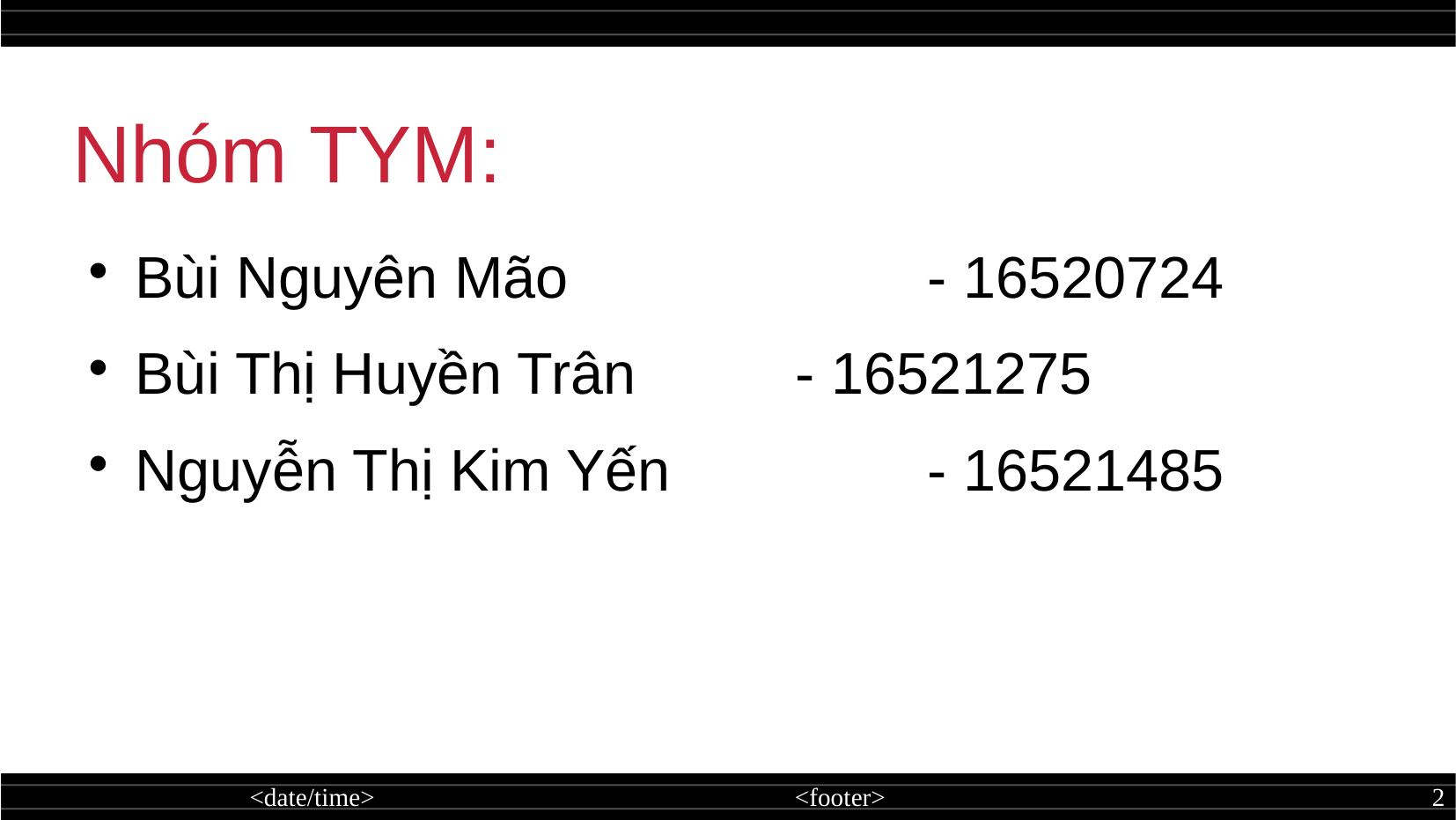

Nhóm TYM:
Bùi Nguyên Mão			- 16520724
Bùi Thị Huyền Trân 		- 16521275
Nguyễn Thị Kim Yến		- 16521485